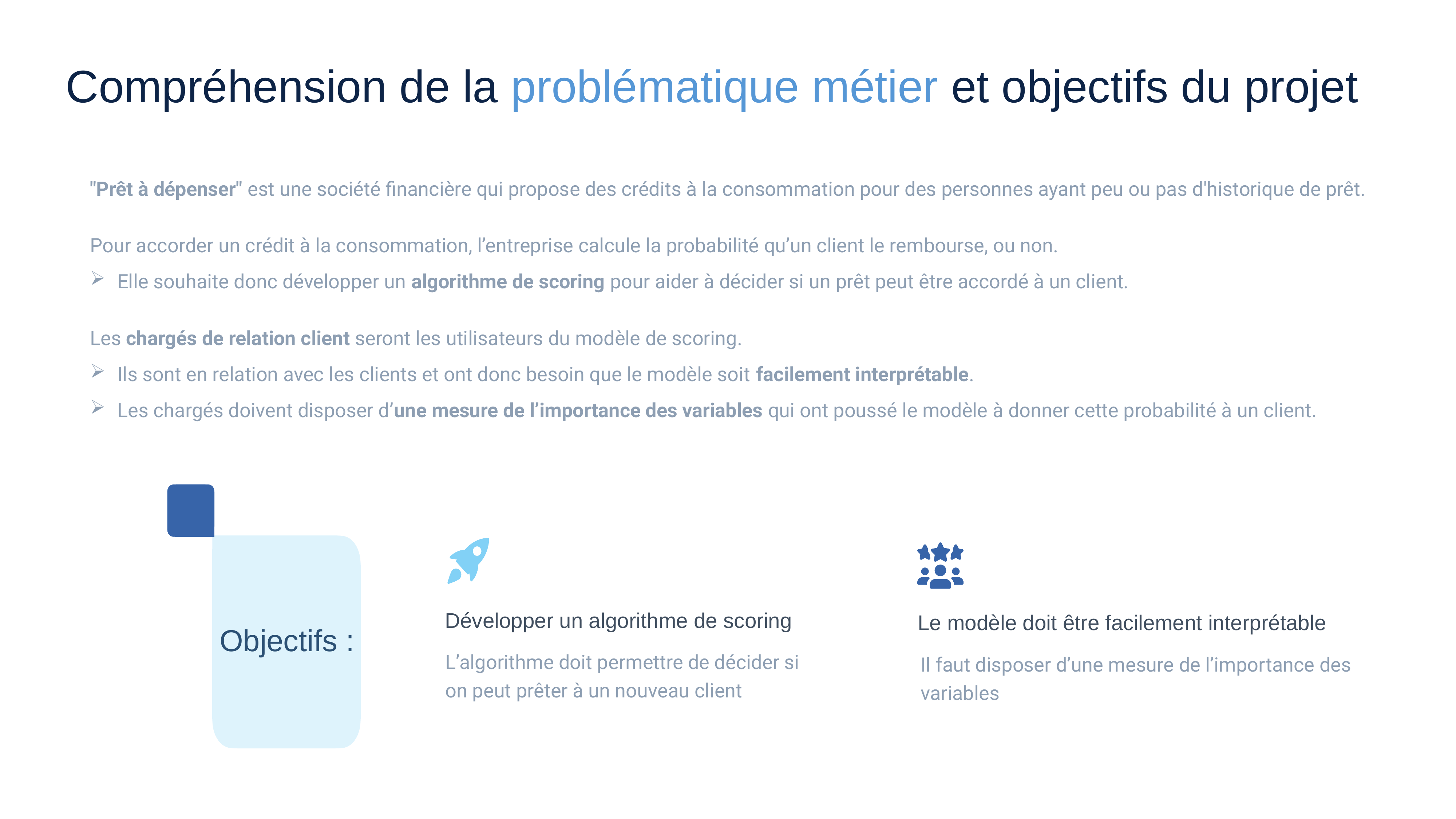

Compréhension de la problématique métier et objectifs du projet
"Prêt à dépenser" est une société financière qui propose des crédits à la consommation pour des personnes ayant peu ou pas d'historique de prêt.

Pour accorder un crédit à la consommation, l’entreprise calcule la probabilité qu’un client le rembourse, ou non.
Elle souhaite donc développer un algorithme de scoring pour aider à décider si un prêt peut être accordé à un client.

Les chargés de relation client seront les utilisateurs du modèle de scoring.
Ils sont en relation avec les clients et ont donc besoin que le modèle soit facilement interprétable.
Les chargés doivent disposer d’une mesure de l’importance des variables qui ont poussé le modèle à donner cette probabilité à un client.

Développer un algorithme de scoring
L’algorithme doit permettre de décider si on peut prêter à un nouveau client

Le modèle doit être facilement interprétable
Il faut disposer d’une mesure de l’importance des variables
Objectifs :